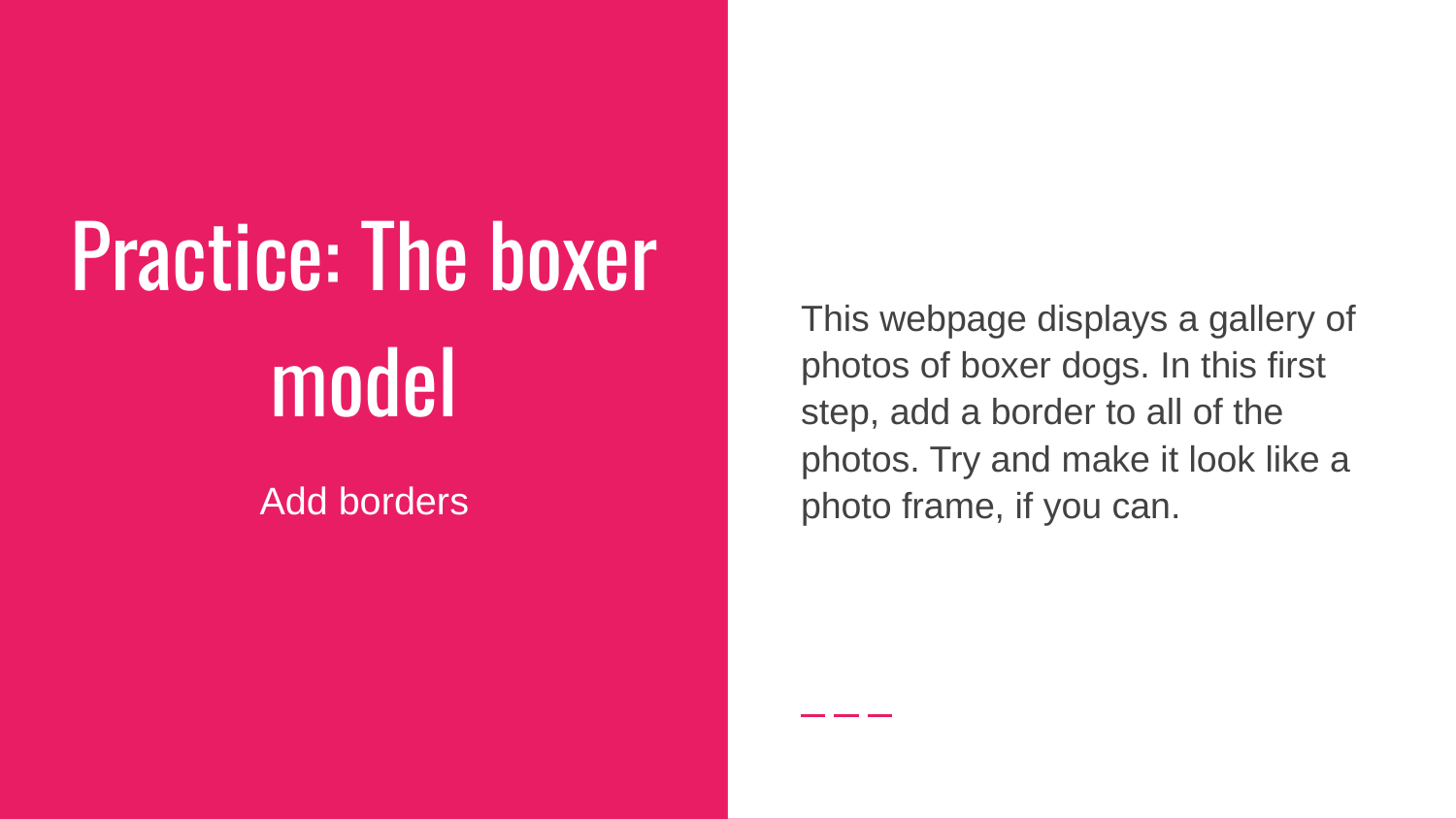

This webpage displays a gallery of photos of boxer dogs. In this first step, add a border to all of the photos. Try and make it look like a photo frame, if you can.
# Practice: The boxer model
Add borders